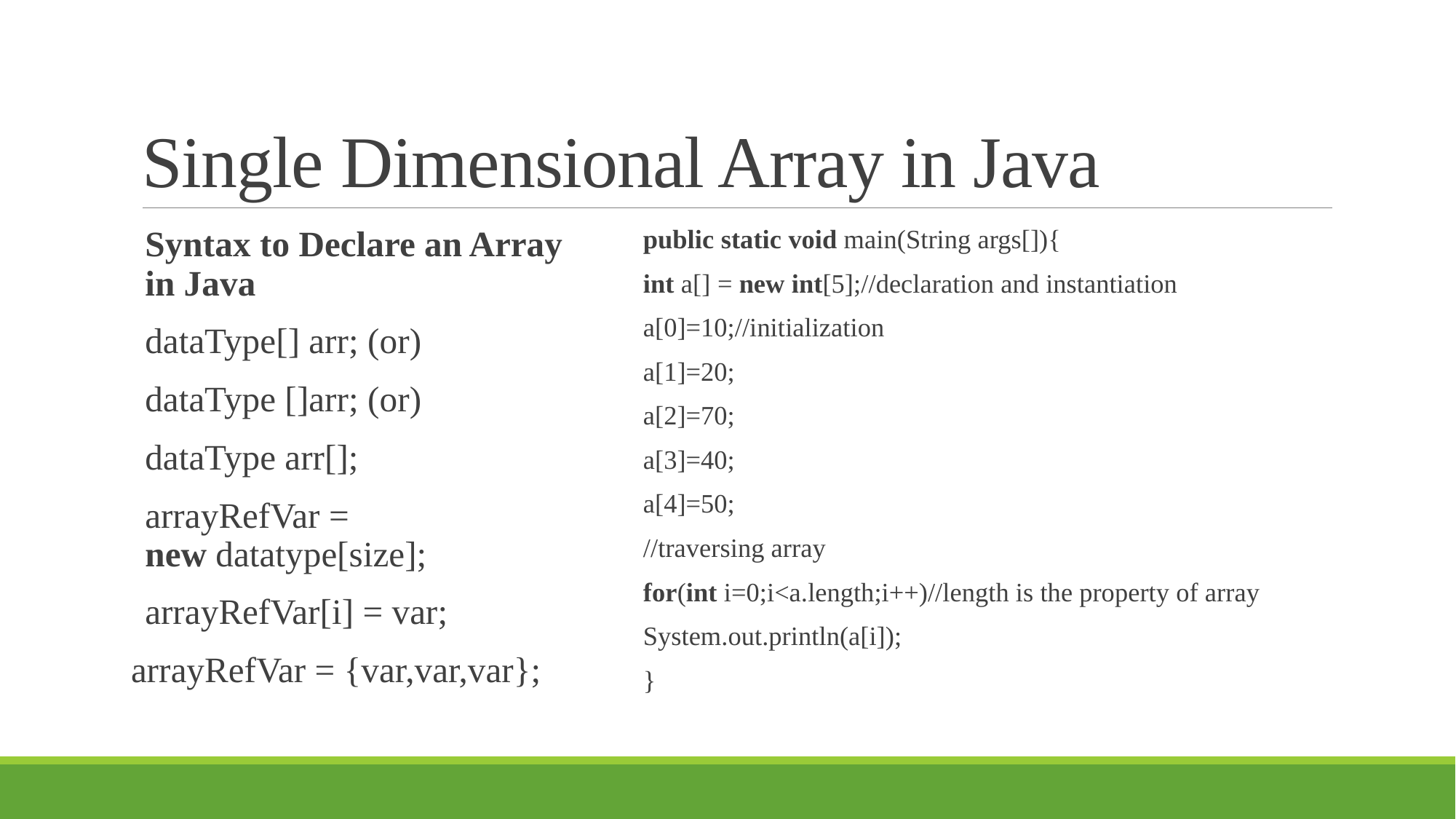

# Single Dimensional Array in Java
Syntax to Declare an Array in Java
dataType[] arr; (or)
dataType []arr; (or)
dataType arr[];
arrayRefVar = new datatype[size];
arrayRefVar[i] = var;
arrayRefVar = {var,var,var};

public static void main(String args[]){
int a[] = new int[5];//declaration and instantiation
a[0]=10;//initialization
a[1]=20;
a[2]=70;
a[3]=40;
a[4]=50;
//traversing array
for(int i=0;i<a.length;i++)//length is the property of array
System.out.println(a[i]);
}